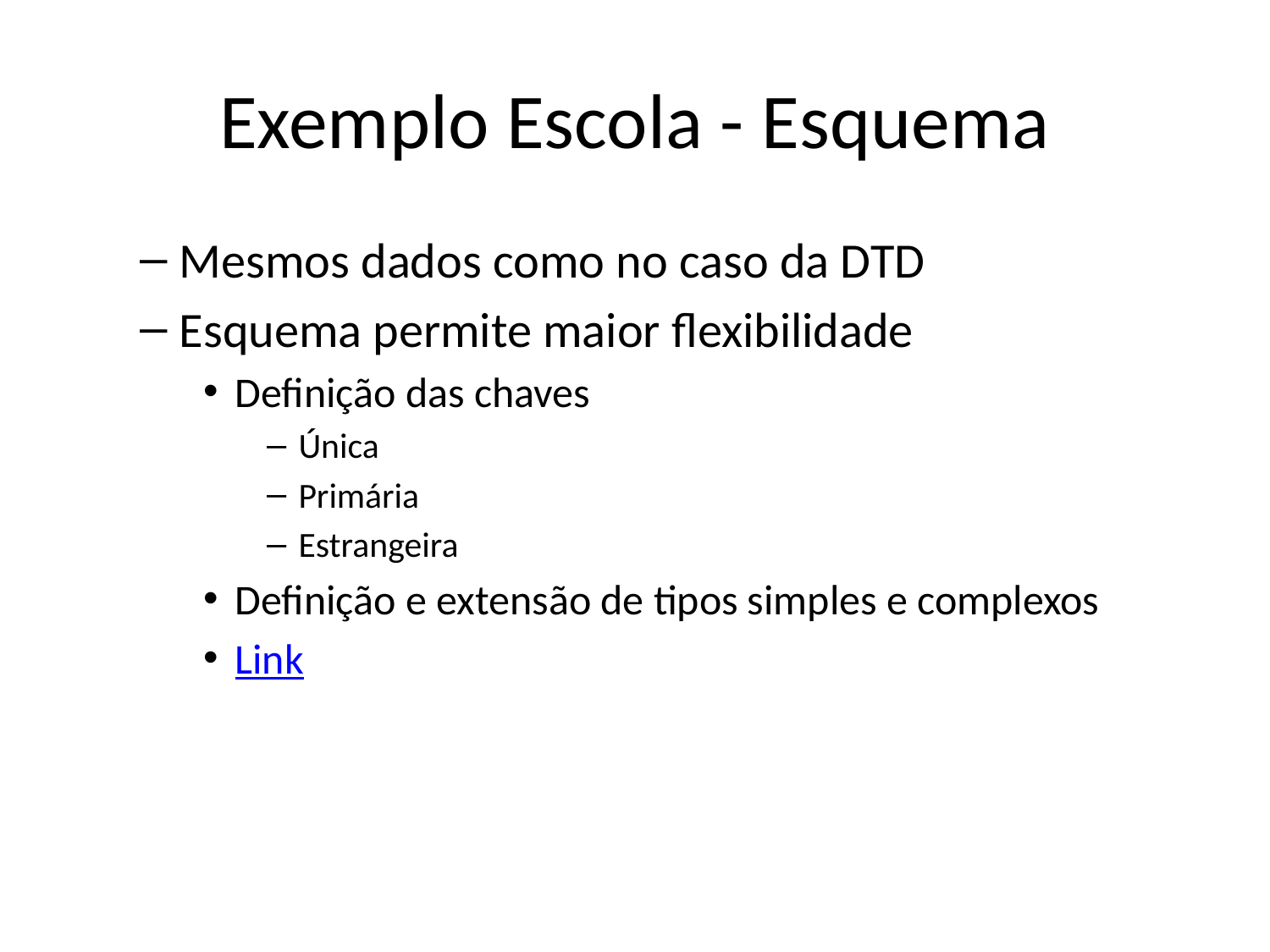

# Exemplo Escola - Esquema
Mesmos dados como no caso da DTD
Esquema permite maior flexibilidade
Definição das chaves
Única
Primária
Estrangeira
Definição e extensão de tipos simples e complexos
Link